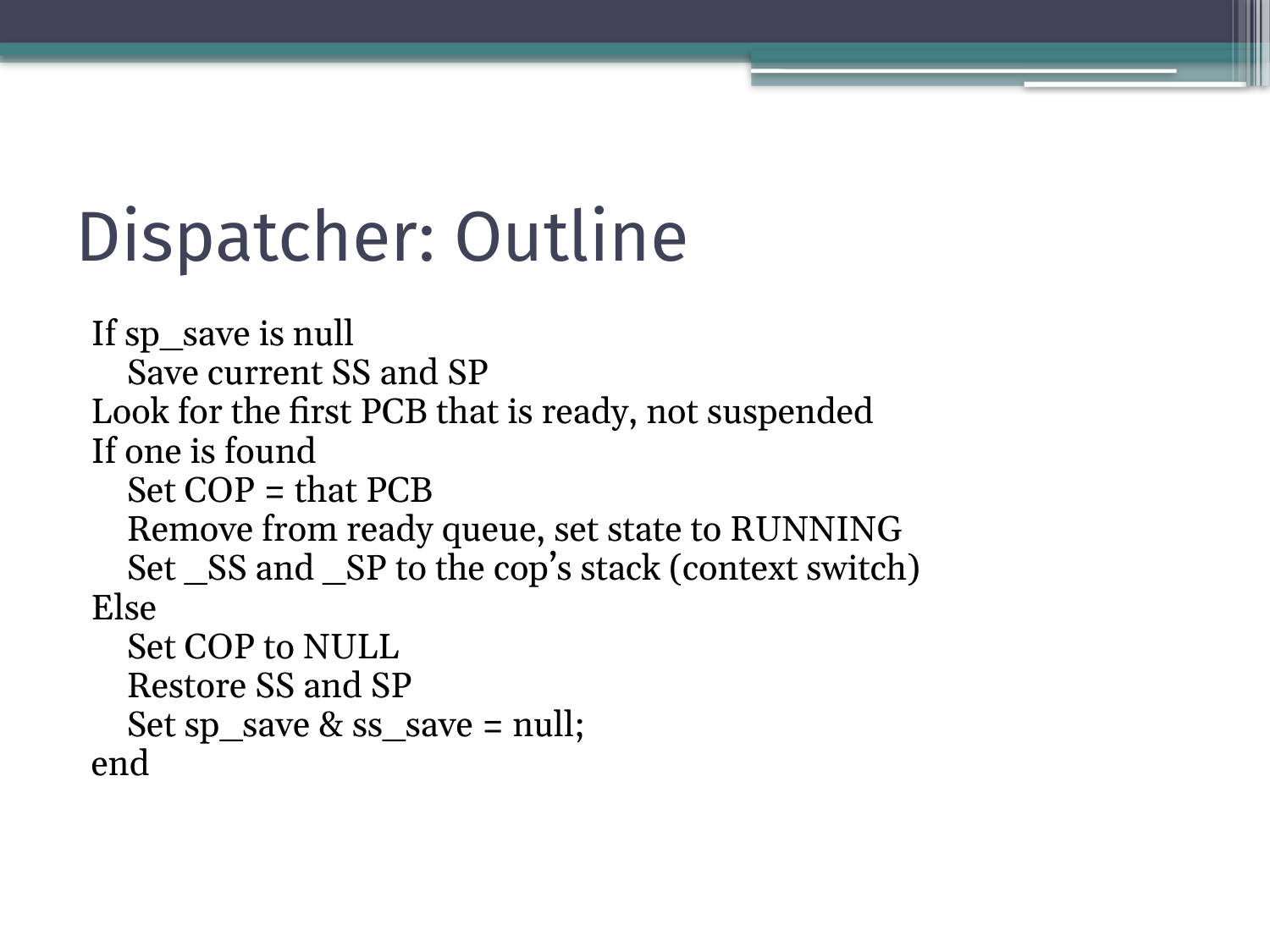

# Dispatcher: Outline
If sp_save is null
	Save current SS and SP
Look for the first PCB that is ready, not suspended
If one is found
	Set COP = that PCB
	Remove from ready queue, set state to RUNNING
	Set _SS and _SP to the cop’s stack (context switch)
Else
	Set COP to NULL
	Restore SS and SP
	Set sp_save & ss_save = null;
end